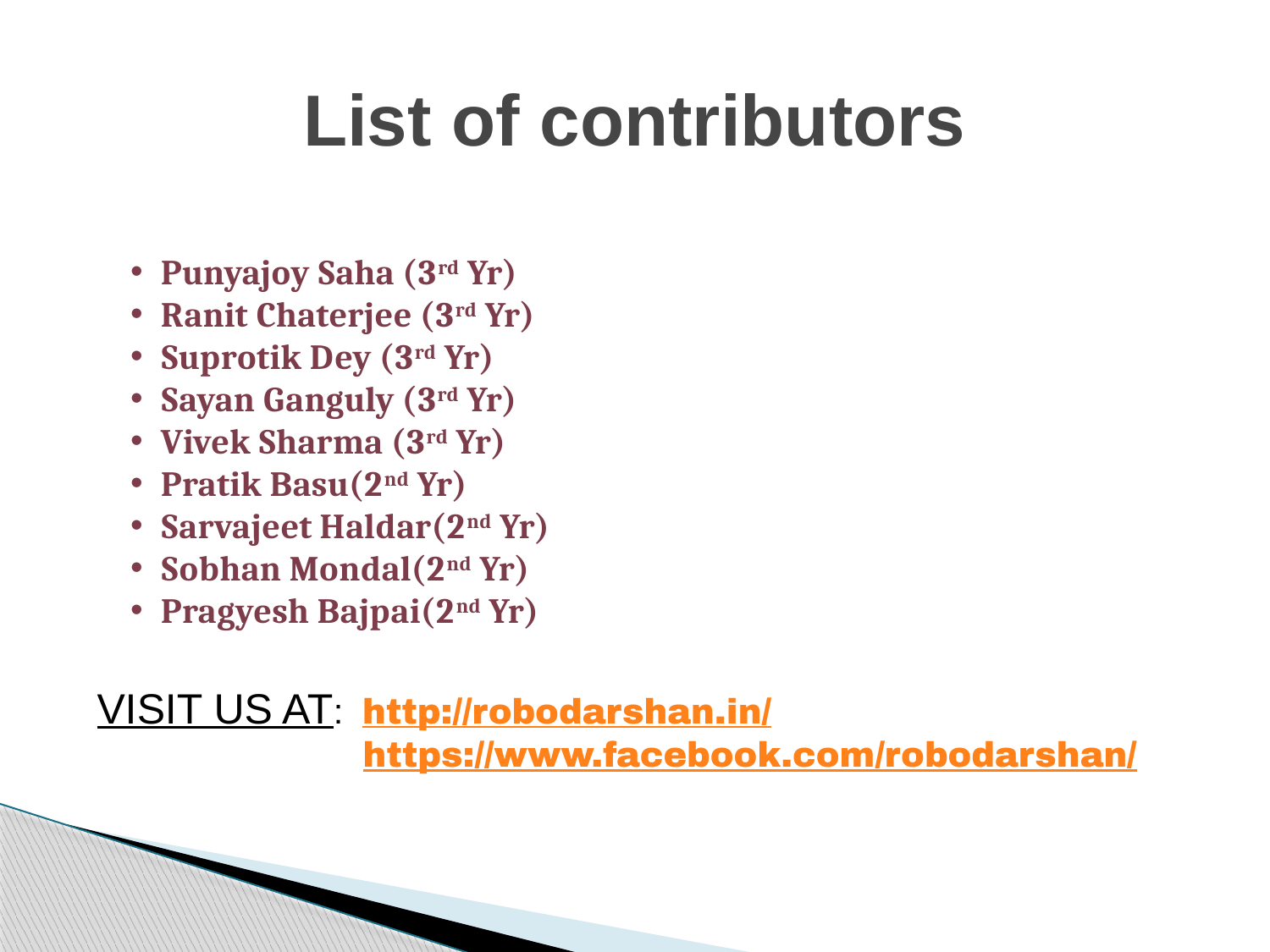

# List of contributors

Punyajoy Saha (3rd Yr)
Ranit Chaterjee (3rd Yr)
Suprotik Dey (3rd Yr)
Sayan Ganguly (3rd Yr)
Vivek Sharma (3rd Yr)
Pratik Basu(2nd Yr)
Sarvajeet Haldar(2nd Yr)
Sobhan Mondal(2nd Yr)
Pragyesh Bajpai(2nd Yr)

VISIT US AT:  http://robodarshan.in/
 https://www.facebook.com/robodarshan/